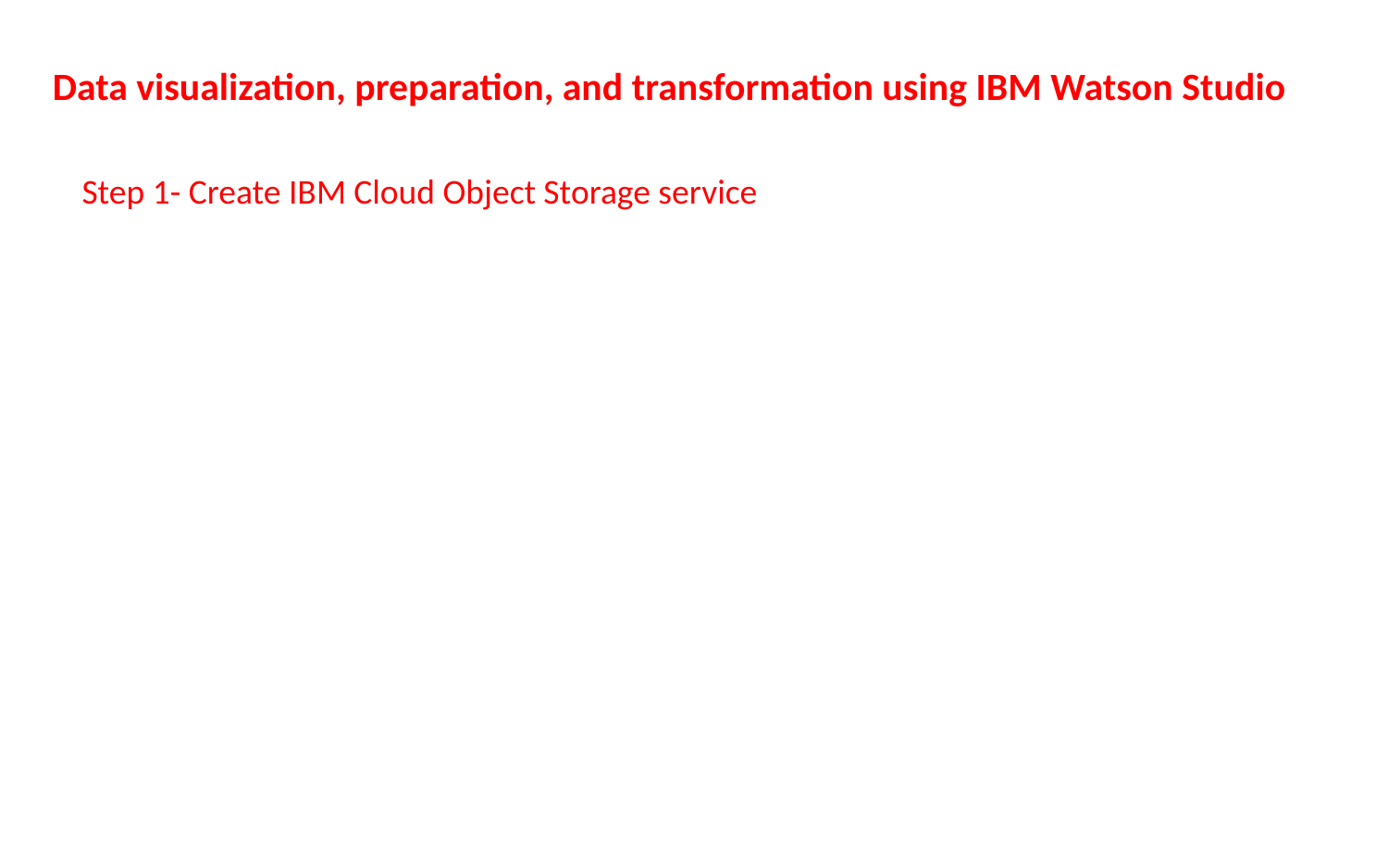

Data visualization, preparation, and transformation using IBM Watson Studio
Step 1- Create IBM Cloud Object Storage service